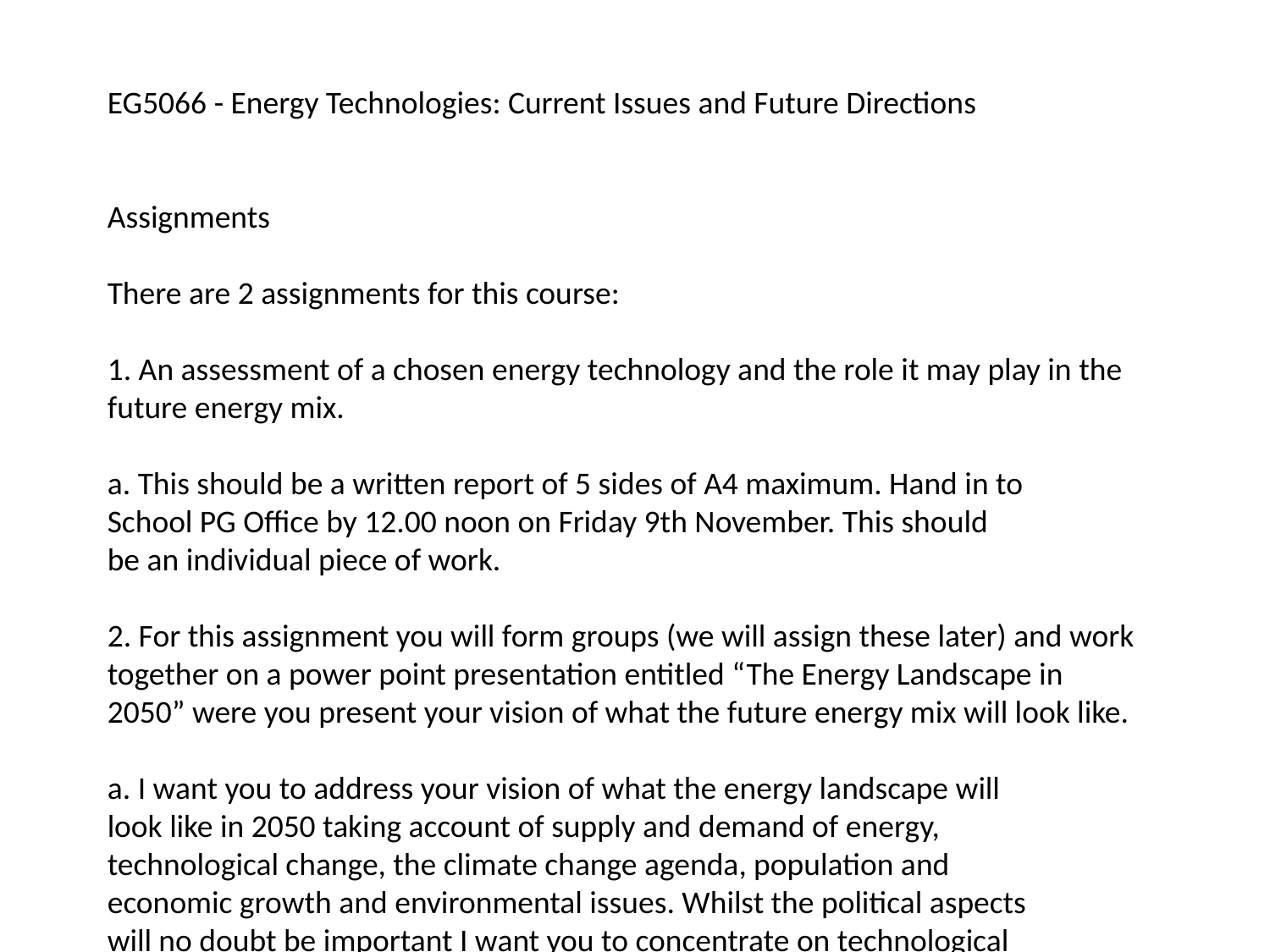

EG5066 - Energy Technologies: Current Issues and Future Directions

Assignments

There are 2 assignments for this course:

1. An assessment of a chosen energy technology and the role it may play in the
future energy mix.

a. This should be a written report of 5 sides of A4 maximum. Hand in to
School PG Office by 12.00 noon on Friday 9th November. This should
be an individual piece of work.

2. For this assignment you will form groups (we will assign these later) and work
together on a power point presentation entitled “The Energy Landscape in
2050” were you present your vision of what the future energy mix will look like.

a. I want you to address your vision of what the energy landscape will
look like in 2050 taking account of supply and demand of energy,
technological change, the climate change agenda, population and
economic growth and environmental issues. Whilst the political aspects
will no doubt be important I want you to concentrate on technological
solutions to meet the energy demand.
b. Each group will have 10 minutes for their presentation followed by time
for some questions and answers. Presentations will be given on
Thursday 13th December.

Each component amounts to 20% of the overall course assessment (Continuous
assessment 40%; Examination 60%)